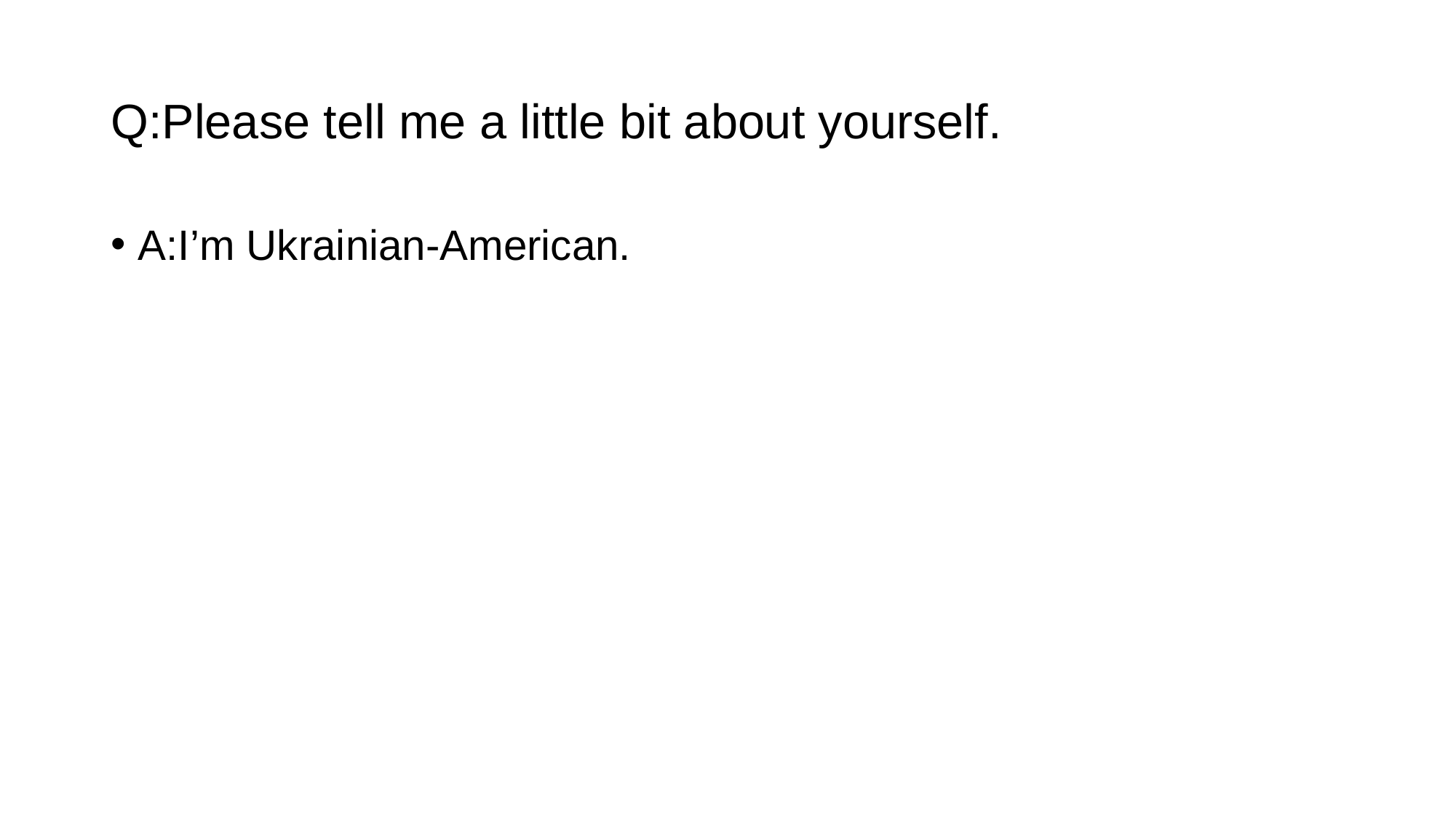

# Q:Please tell me a little bit about yourself.
A:I’m Ukrainian-American.